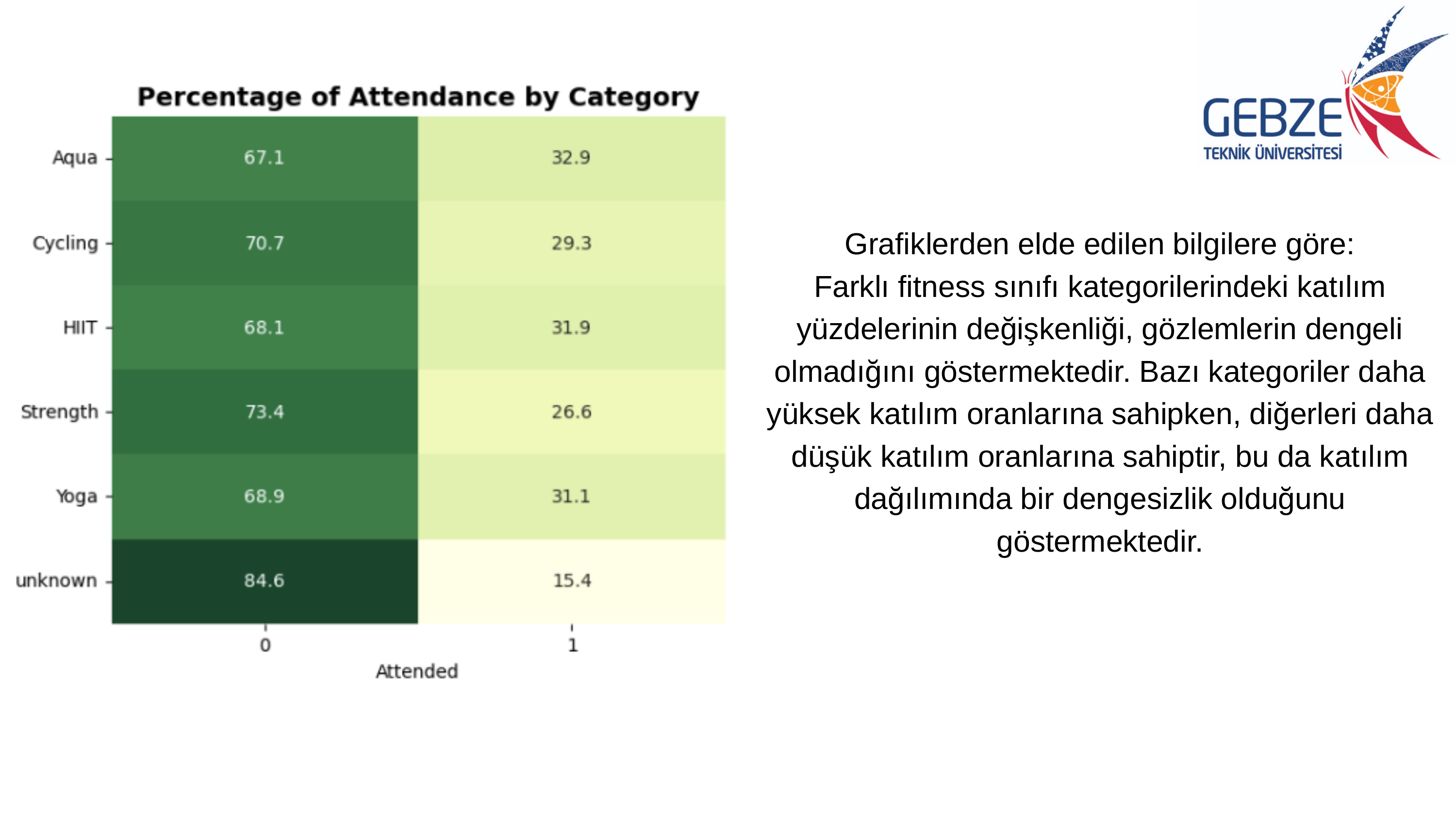

Grafiklerden elde edilen bilgilere göre:
Farklı fitness sınıfı kategorilerindeki katılım yüzdelerinin değişkenliği, gözlemlerin dengeli olmadığını göstermektedir. Bazı kategoriler daha yüksek katılım oranlarına sahipken, diğerleri daha düşük katılım oranlarına sahiptir, bu da katılım dağılımında bir dengesizlik olduğunu göstermektedir.